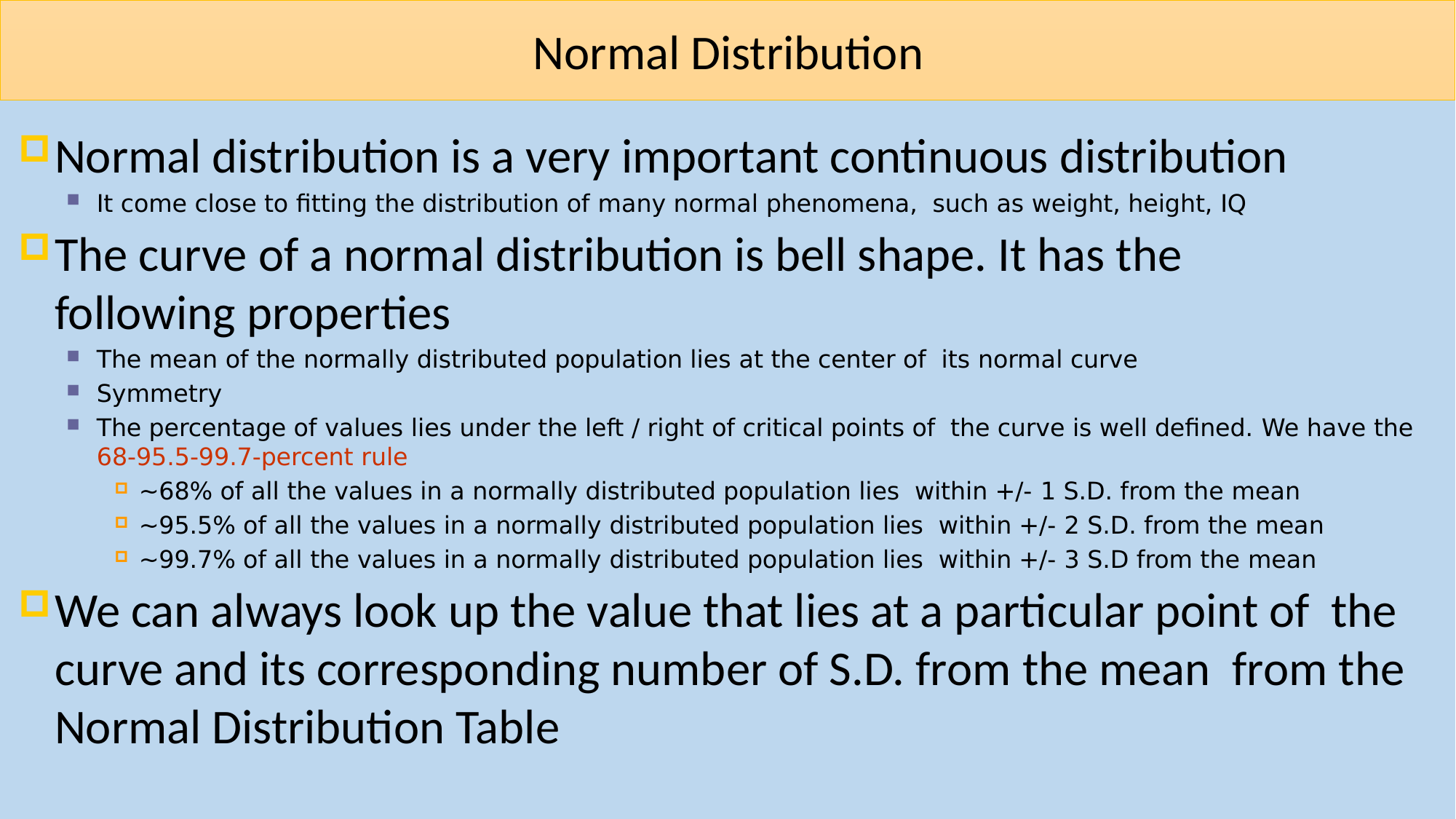

# Normal Distribution
Normal distribution is a very important continuous distribution
It come close to fitting the distribution of many normal phenomena,  such as weight, height, IQ
The curve of a normal distribution is bell shape. It has the  following properties
The mean of the normally distributed population lies at the center of  its normal curve
Symmetry
The percentage of values lies under the left / right of critical points of  the curve is well defined. We have the 68-95.5-99.7-percent rule
~68% of all the values in a normally distributed population lies  within +/- 1 S.D. from the mean
~95.5% of all the values in a normally distributed population lies  within +/- 2 S.D. from the mean
~99.7% of all the values in a normally distributed population lies  within +/- 3 S.D from the mean
We can always look up the value that lies at a particular point of  the curve and its corresponding number of S.D. from the mean  from the Normal Distribution Table